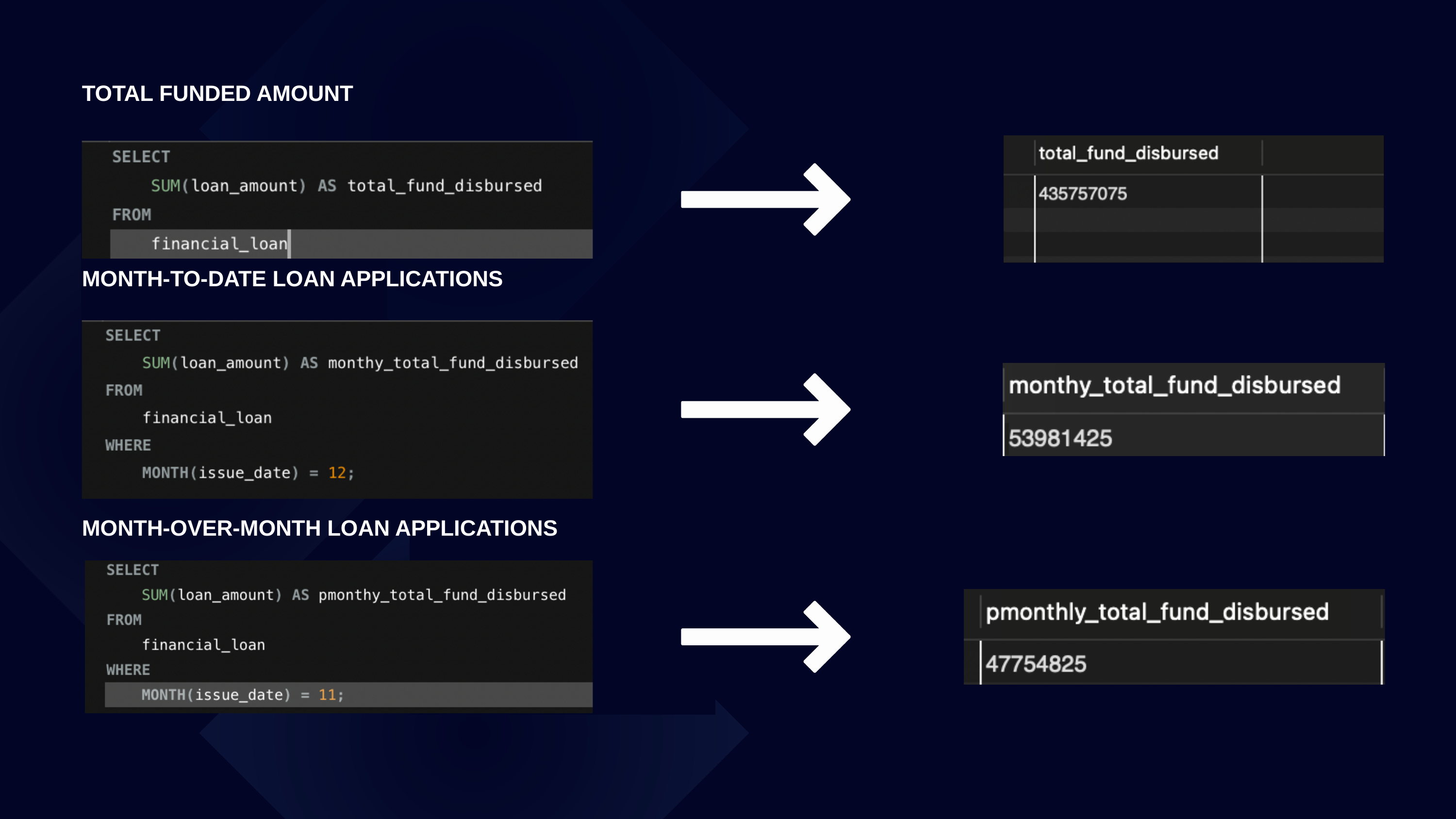

TOTAL FUNDED AMOUNT

MONTH-TO-DATE LOAN APPLICATIONS

MONTH-OVER-MONTH LOAN APPLICATIONS